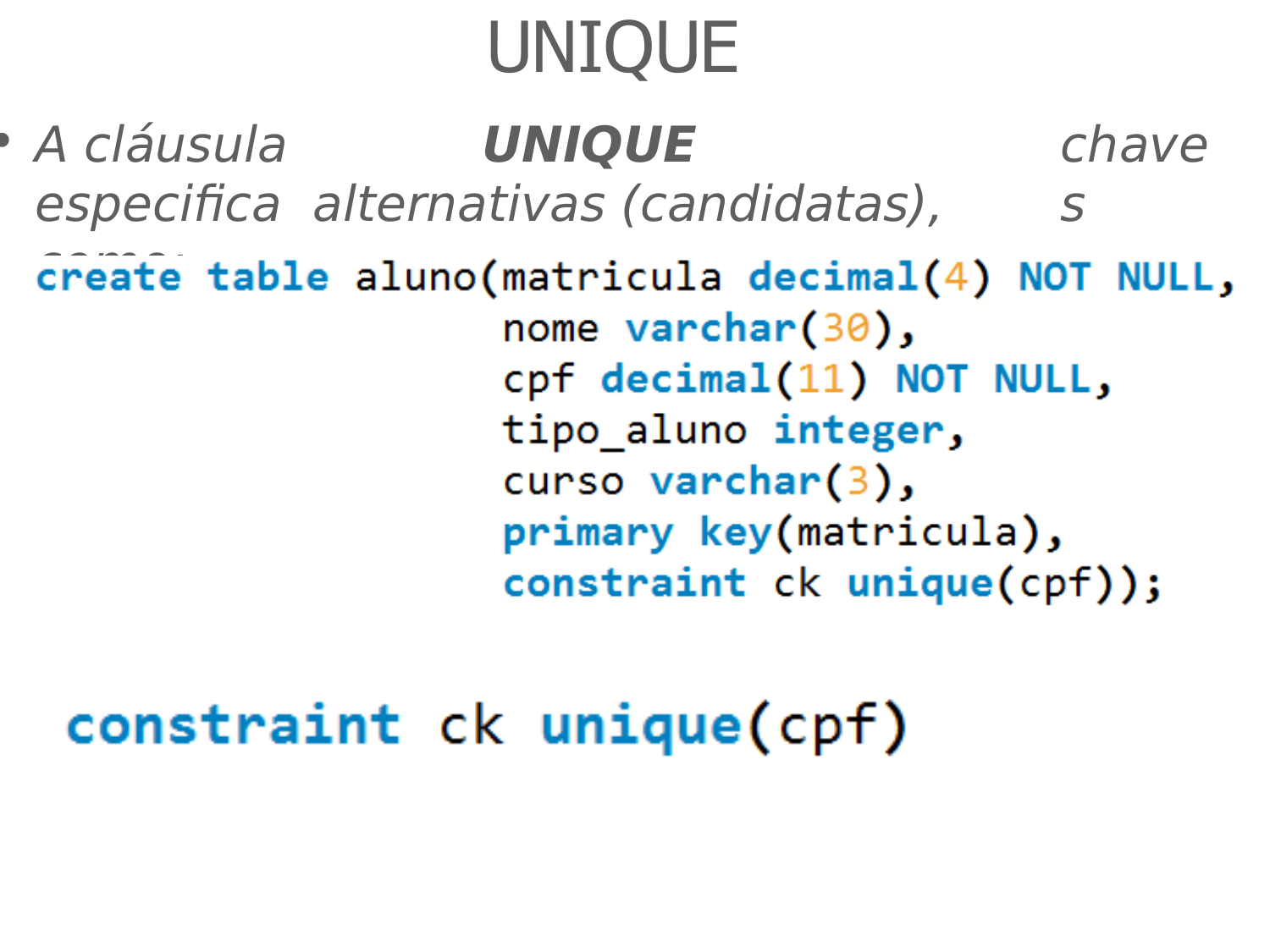

# UNIQUE
A	cláusula	UNIQUE	especifica  alternativas (candidatas), como:
chaves